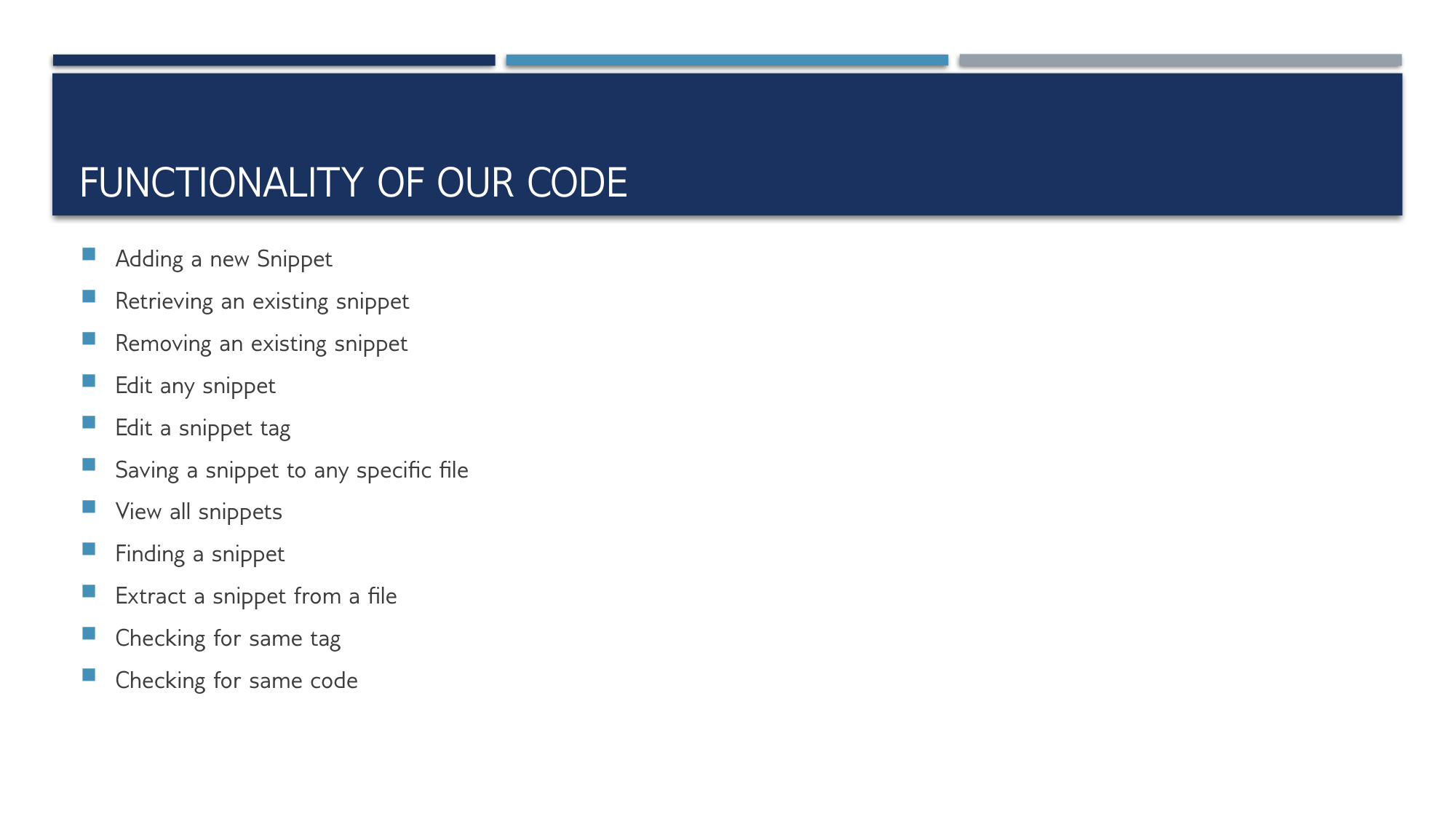

# Functionality of our code
Adding a new Snippet
Retrieving an existing snippet
Removing an existing snippet
Edit any snippet
Edit a snippet tag
Saving a snippet to any specific file
View all snippets
Finding a snippet
Extract a snippet from a file
Checking for same tag
Checking for same code